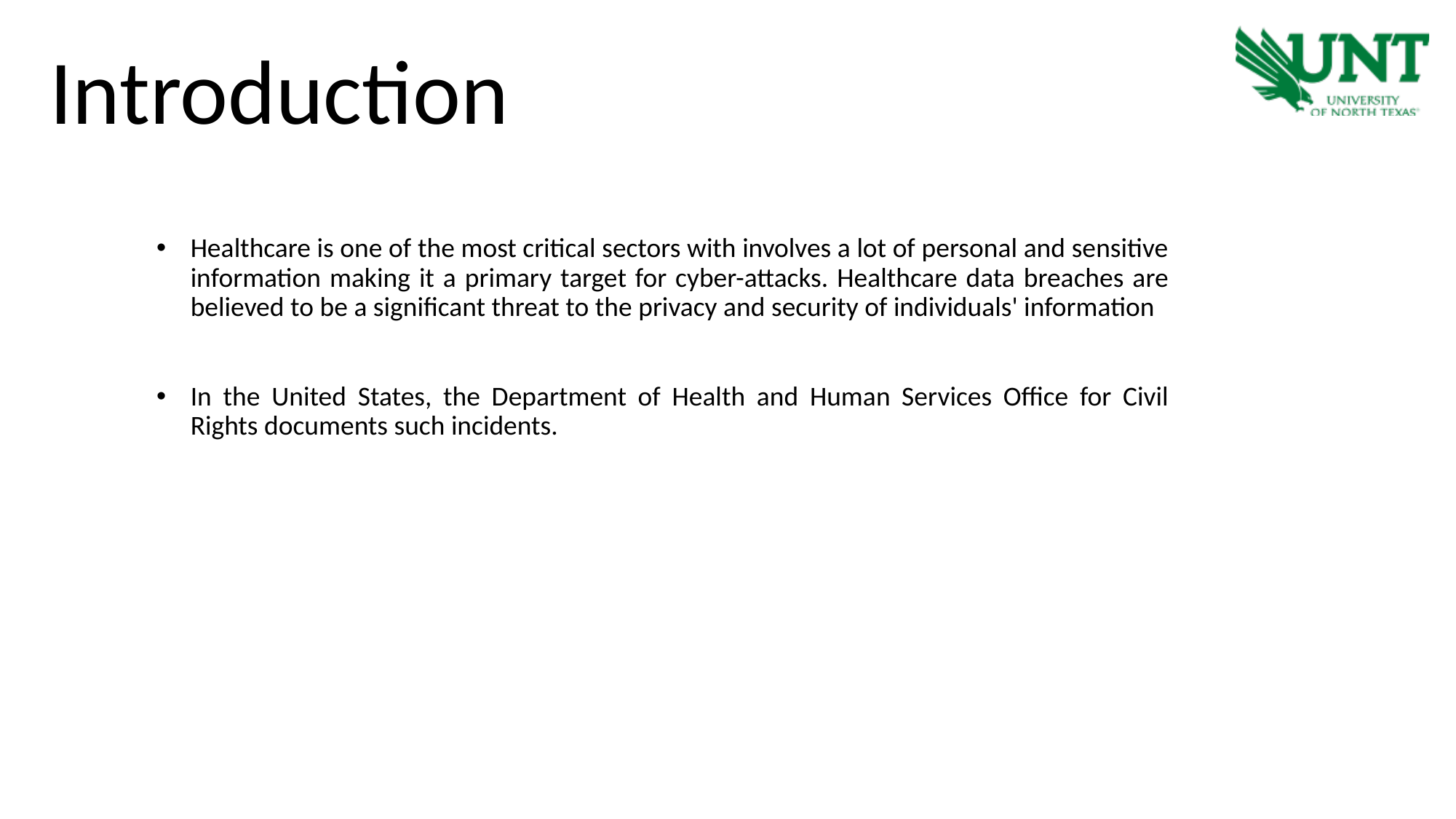

Introduction
Healthcare is one of the most critical sectors with involves a lot of personal and sensitive information making it a primary target for cyber-attacks. Healthcare data breaches are believed to be a significant threat to the privacy and security of individuals' information

In the United States, the Department of Health and Human Services Office for Civil Rights documents such incidents.